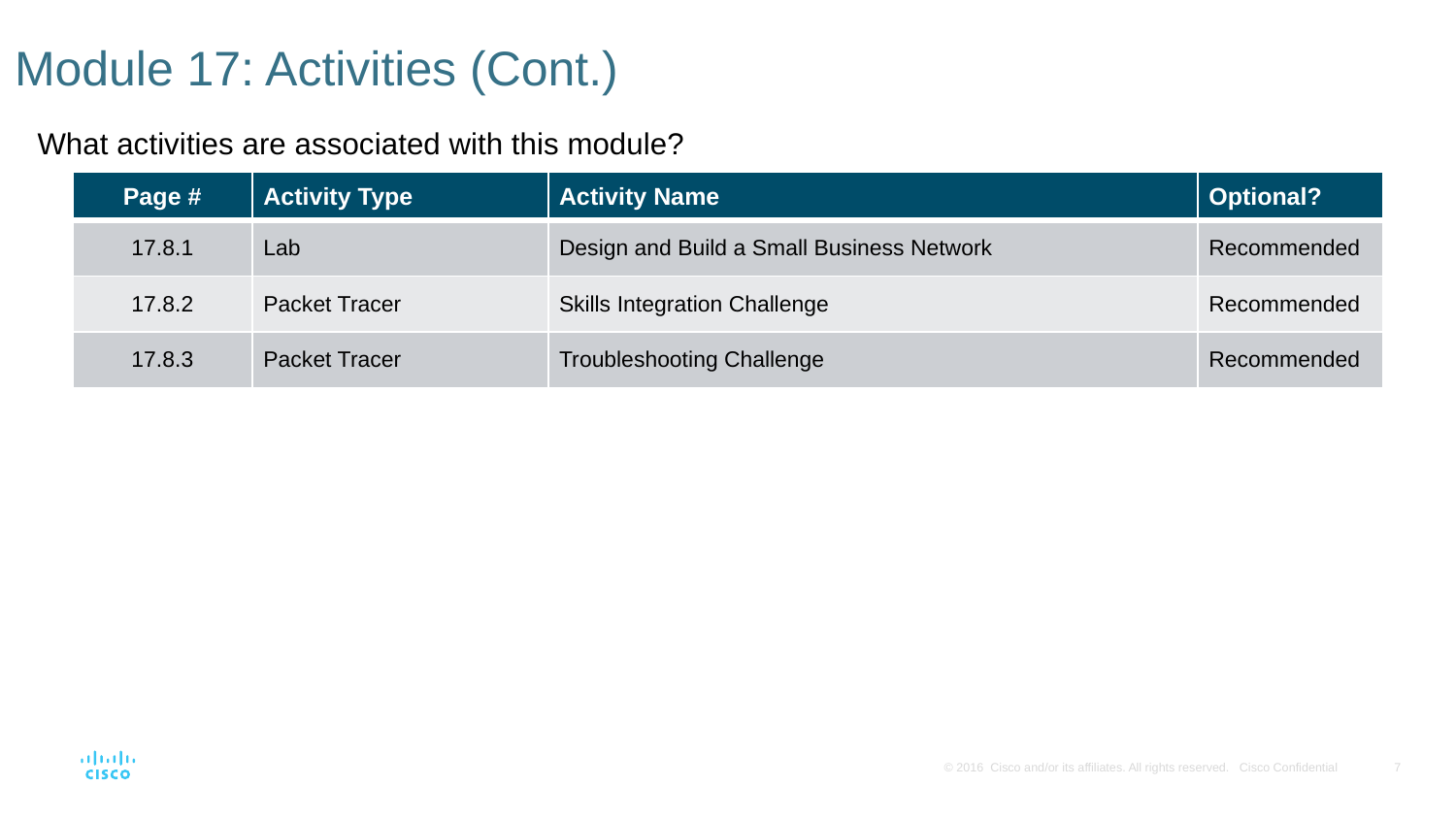

# Module 17: Activities (Cont.)
What activities are associated with this module?

| Page # | Activity Type | Activity Name | Optional? |
| --- | --- | --- | --- |
| 17.8.1 | Lab | Design and Build a Small Business Network | Recommended |
| 17.8.2 | Packet Tracer | Skills Integration Challenge | Recommended |
| 17.8.3 | Packet Tracer | Troubleshooting Challenge | Recommended |